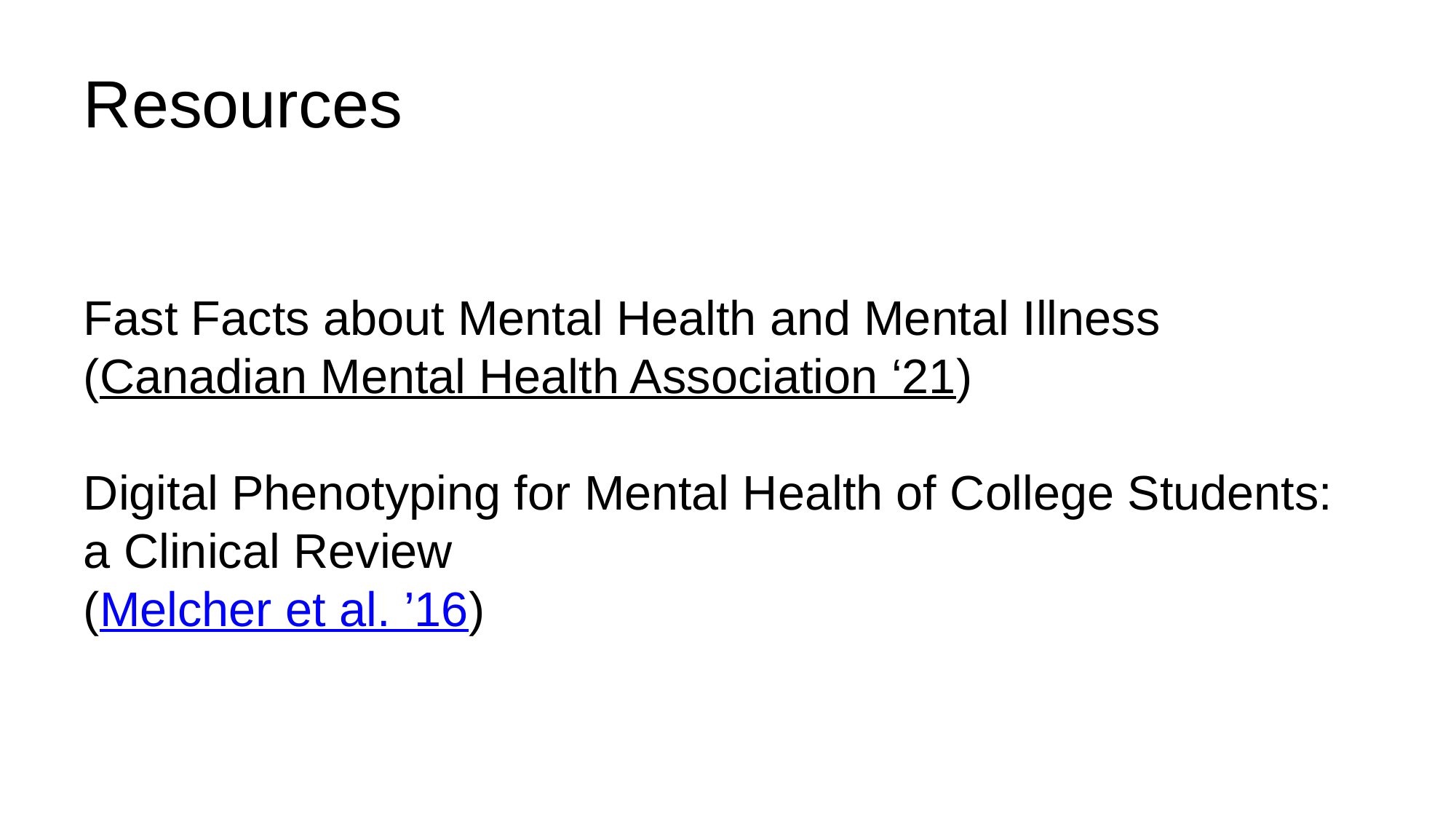

# Resources
Fast Facts about Mental Health and Mental Illness
(Canadian Mental Health Association ‘21)
Digital Phenotyping for Mental Health of College Students: a Clinical Review
(Melcher et al. ’16)